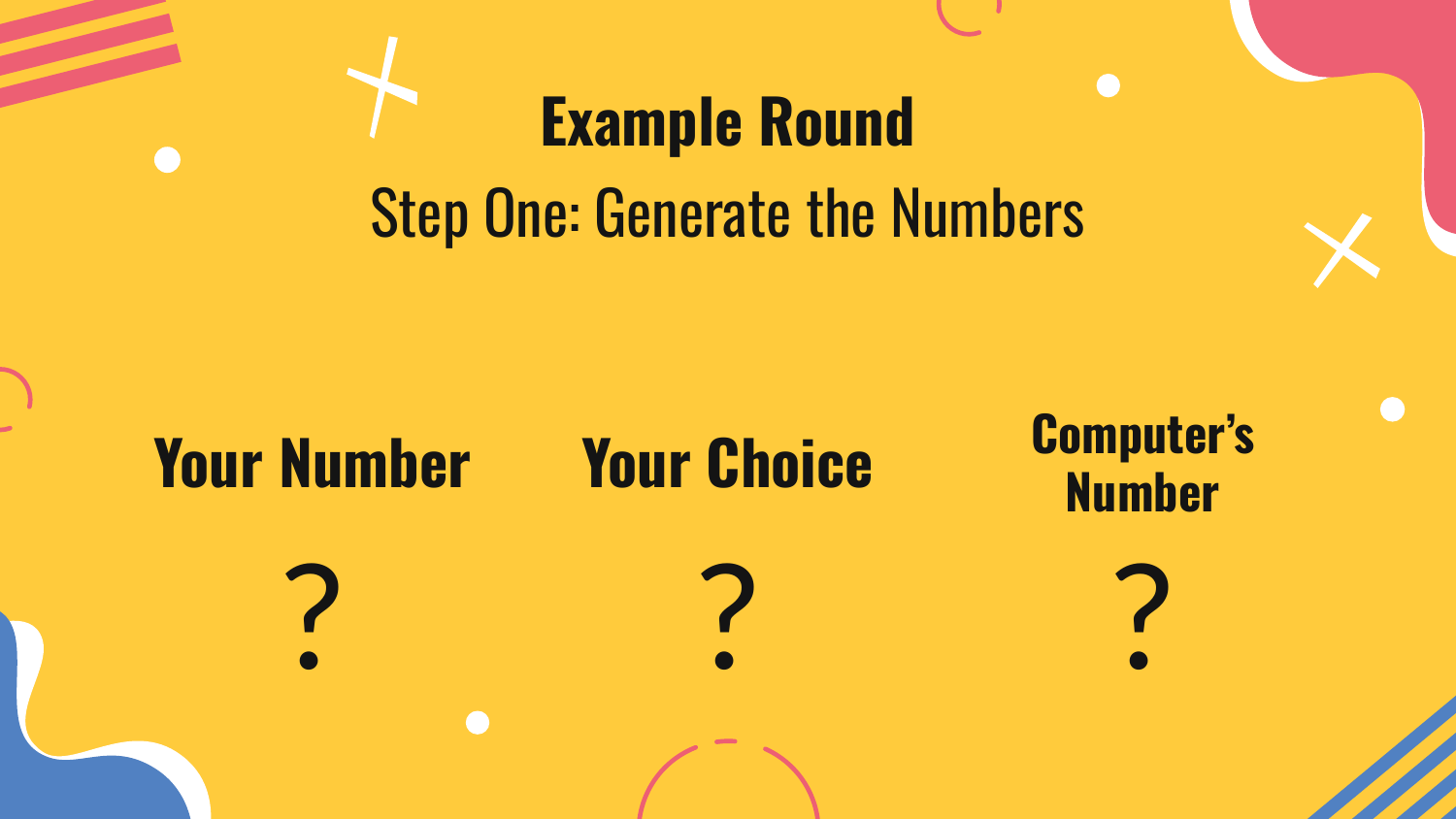

Example Round
Step One: Generate the Numbers
# Your Number
Your Choice
Computer’s Number
?
?
?